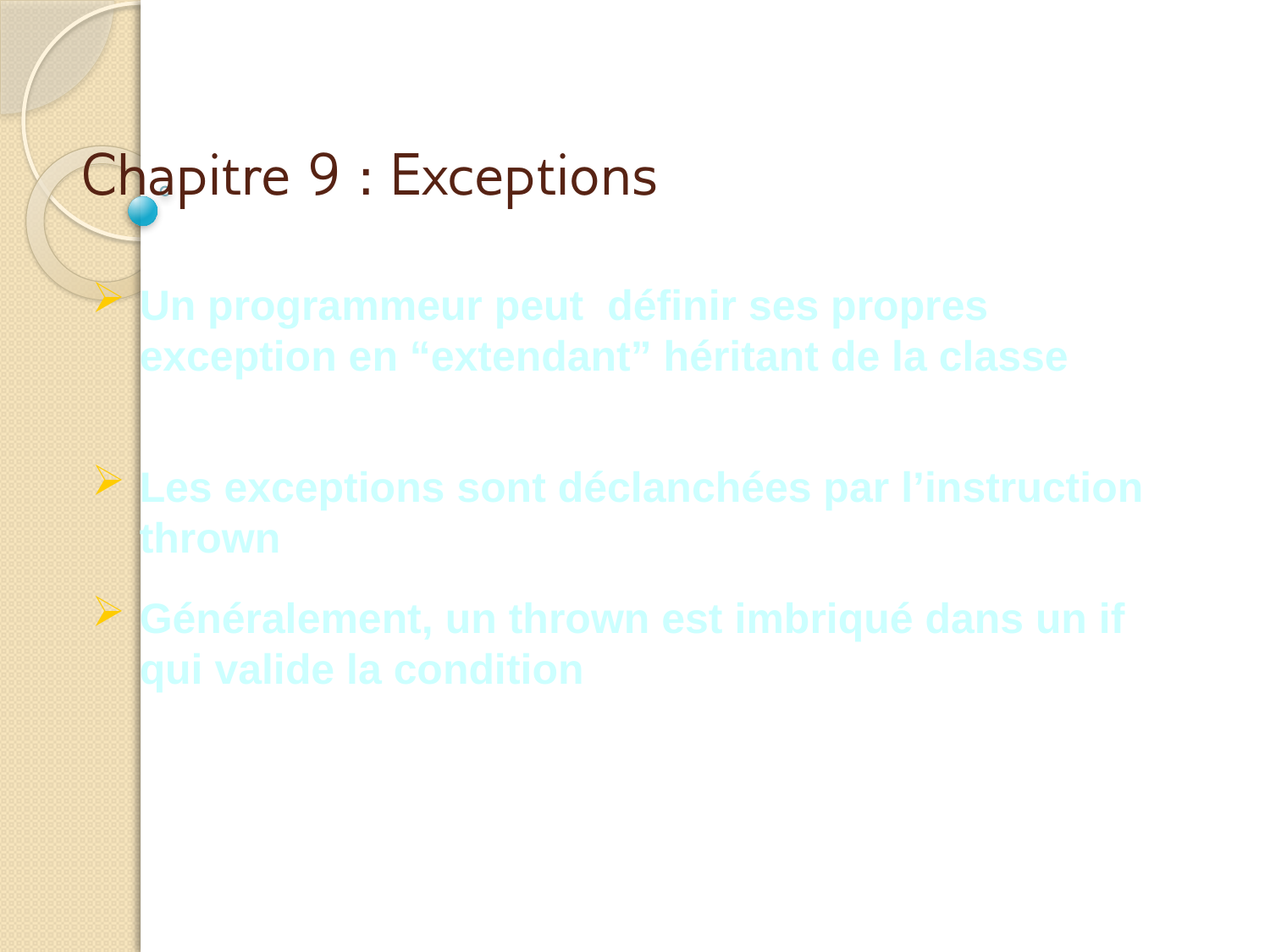

# Chapitre 9 : Exceptions
chaque valeur a un indice numérique permettant  d'y accéder

Un programmeur peut  définir ses propres exception en “extendant” héritant de la classe Exception
Les exceptions sont déclanchées par l’instruction thrown
Généralement, un thrown est imbriqué dans un if qui valide la condition
Véhicule
est-un (is-a)
| 0 | 1 | 2 | 3 | 4 |
| --- | --- | --- | --- | --- |
Voiture